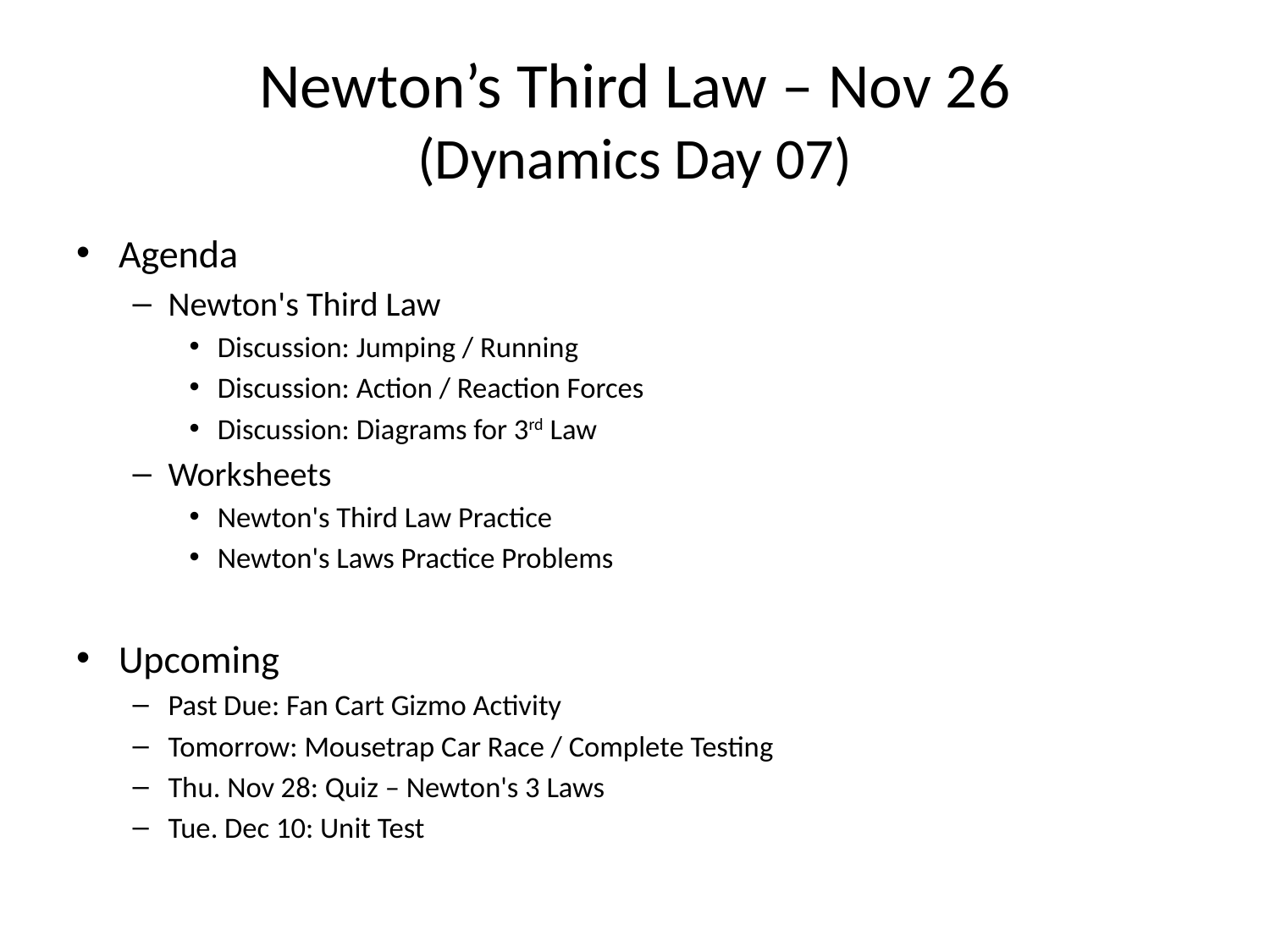

# Newton’s Third Law – Nov 26 (Dynamics Day 07)
Agenda
Newton's Third Law
Discussion: Jumping / Running
Discussion: Action / Reaction Forces
Discussion: Diagrams for 3rd Law
Worksheets
Newton's Third Law Practice
Newton's Laws Practice Problems

Upcoming
Past Due: Fan Cart Gizmo Activity
Tomorrow: Mousetrap Car Race / Complete Testing
Thu. Nov 28: Quiz – Newton's 3 Laws
Tue. Dec 10: Unit Test